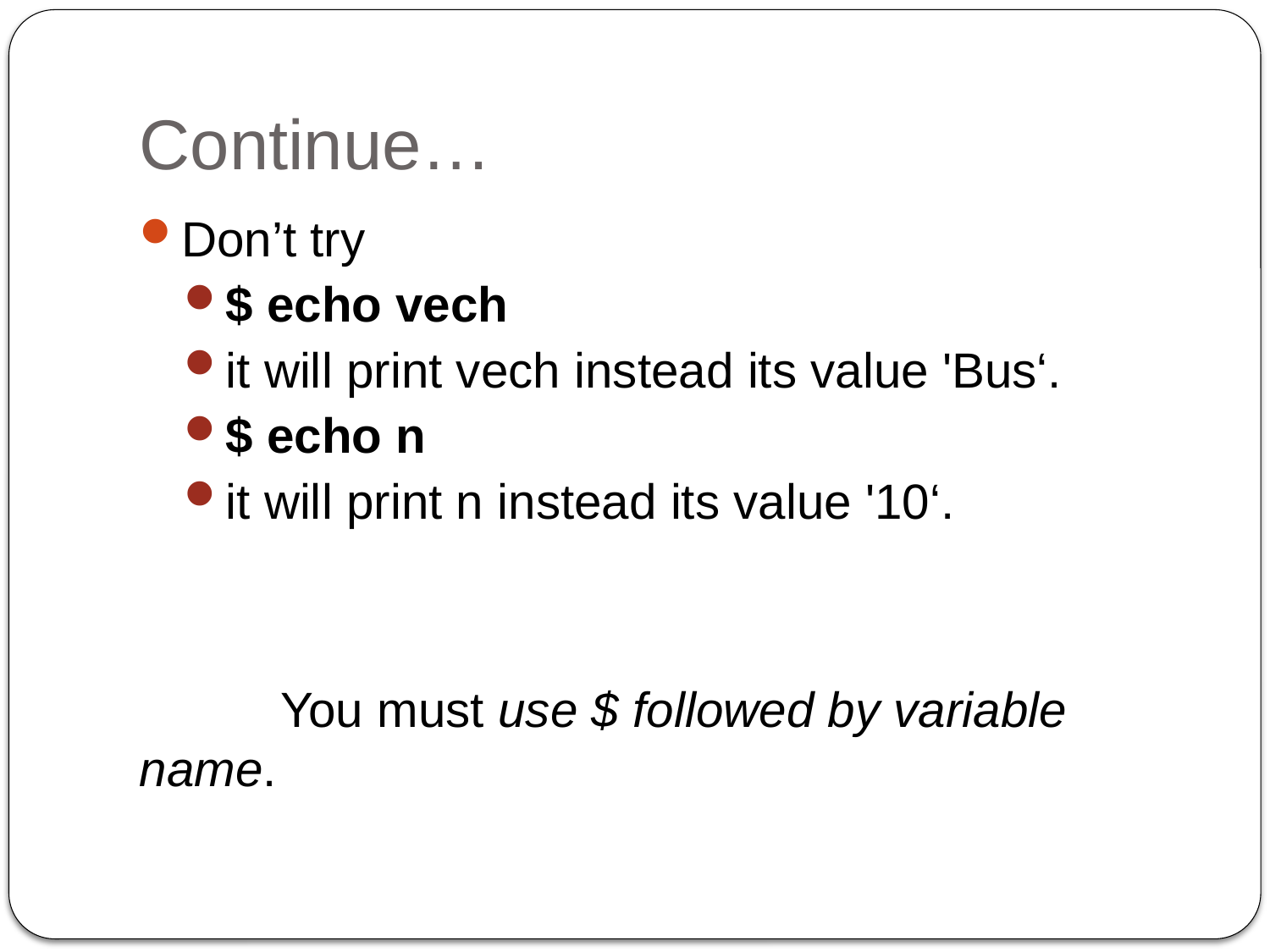

# Continue…
Don’t try
$ echo vech
it will print vech instead its value 'Bus‘.
$ echo n
it will print n instead its value '10‘.

	 You must use $ followed by variable name.